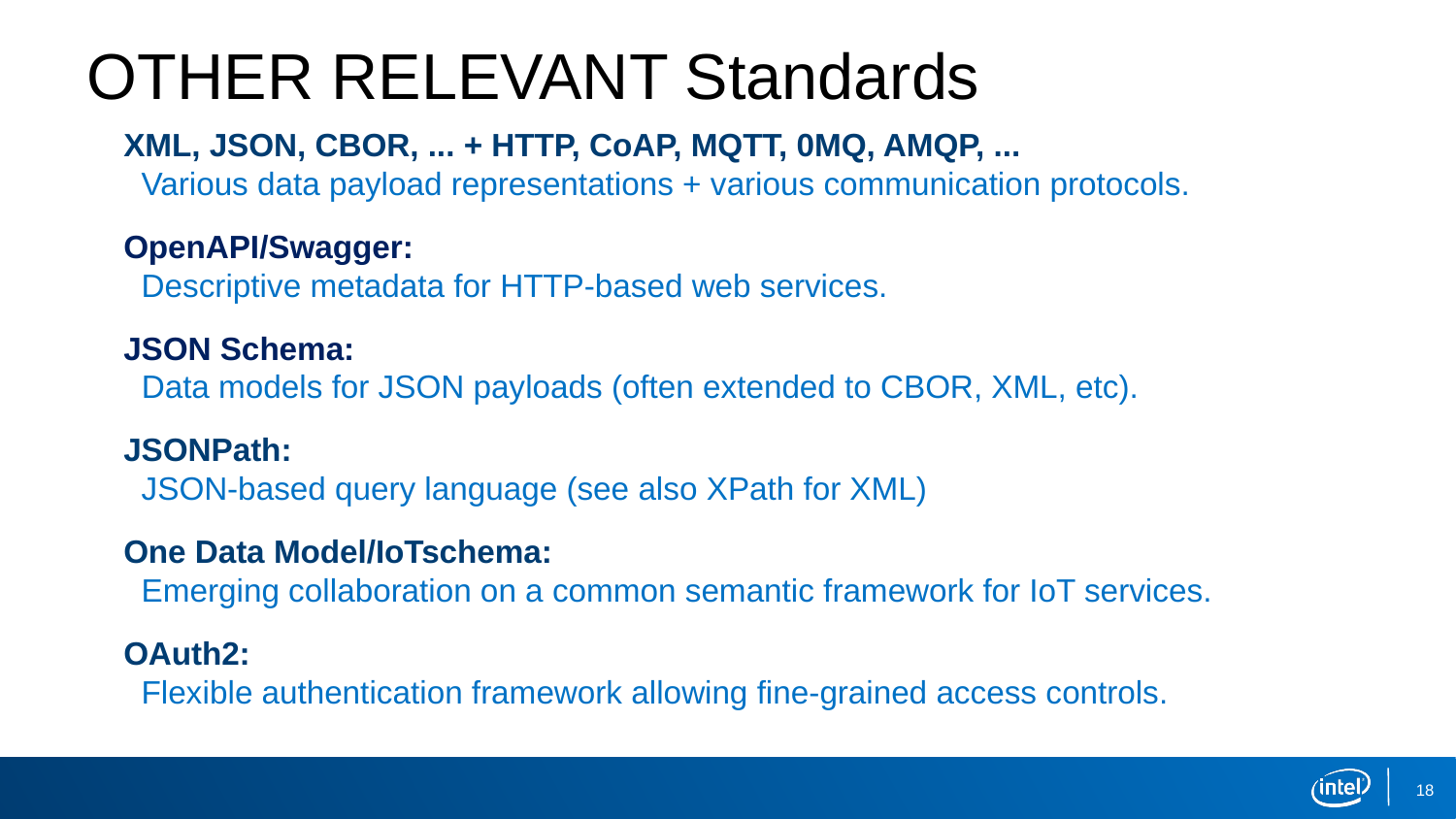

# OTHER RELEVANT Standards
XML, JSON, CBOR, ... + HTTP, CoAP, MQTT, 0MQ, AMQP, ...
  Various data payload representations + various communication protocols.
OpenAPI/Swagger:
  Descriptive metadata for HTTP-based web services.
JSON Schema:
  Data models for JSON payloads (often extended to CBOR, XML, etc).
JSONPath:
  JSON-based query language (see also XPath for XML)
One Data Model/IoTschema:
  Emerging collaboration on a common semantic framework for IoT services.
OAuth2:
  Flexible authentication framework allowing fine-grained access controls.

18